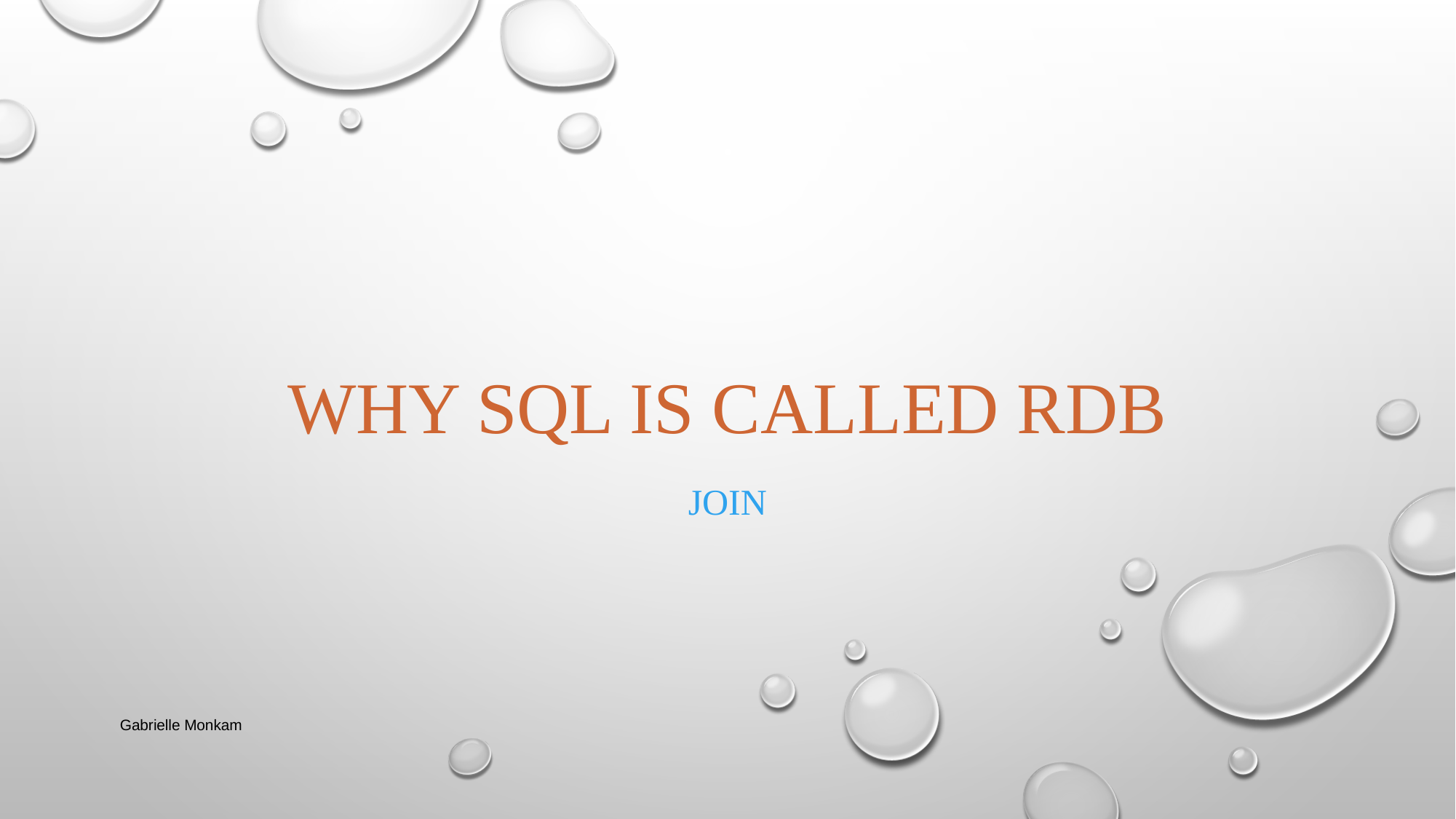

# Why SQL is called RDB
JOIN
Gabrielle Monkam